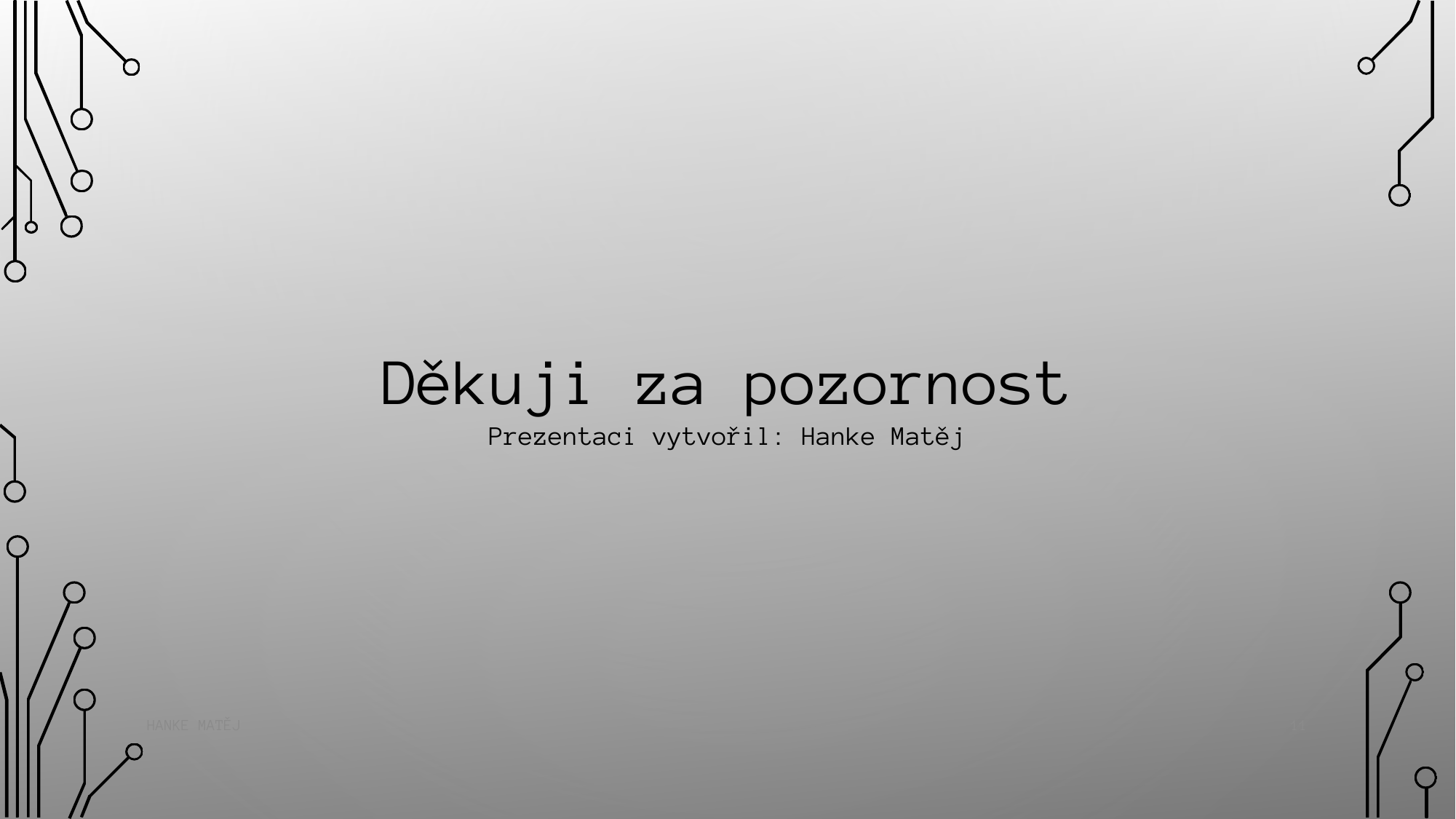

Děkuji za pozornost
Prezentaci vytvořil: Hanke Matěj
11
Hanke Matěj